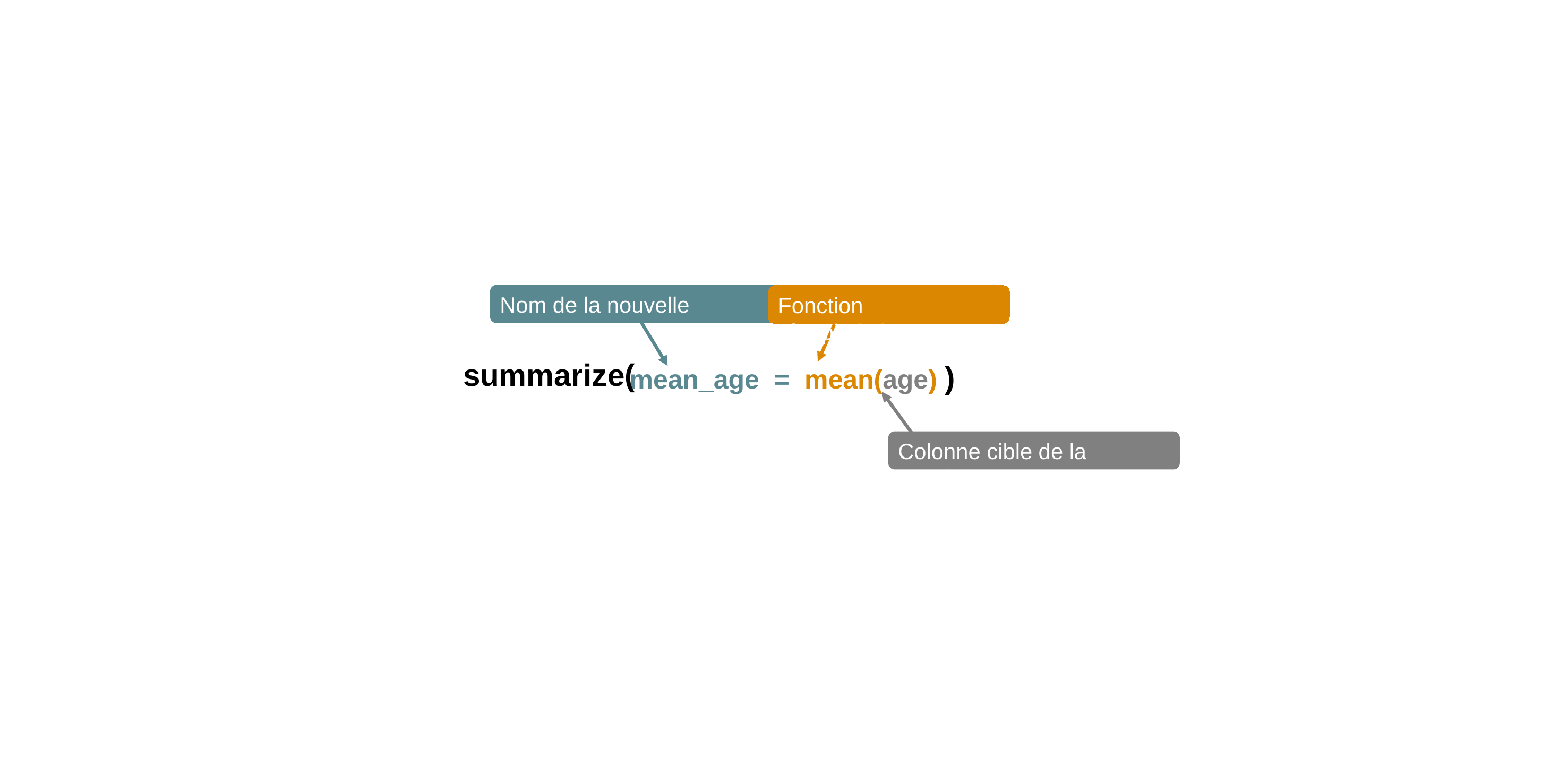

Nom de la nouvelle colonne
Fonction récapitulative
mean_age  =  mean(age) )
summarize(
Colonne cible de la fonction